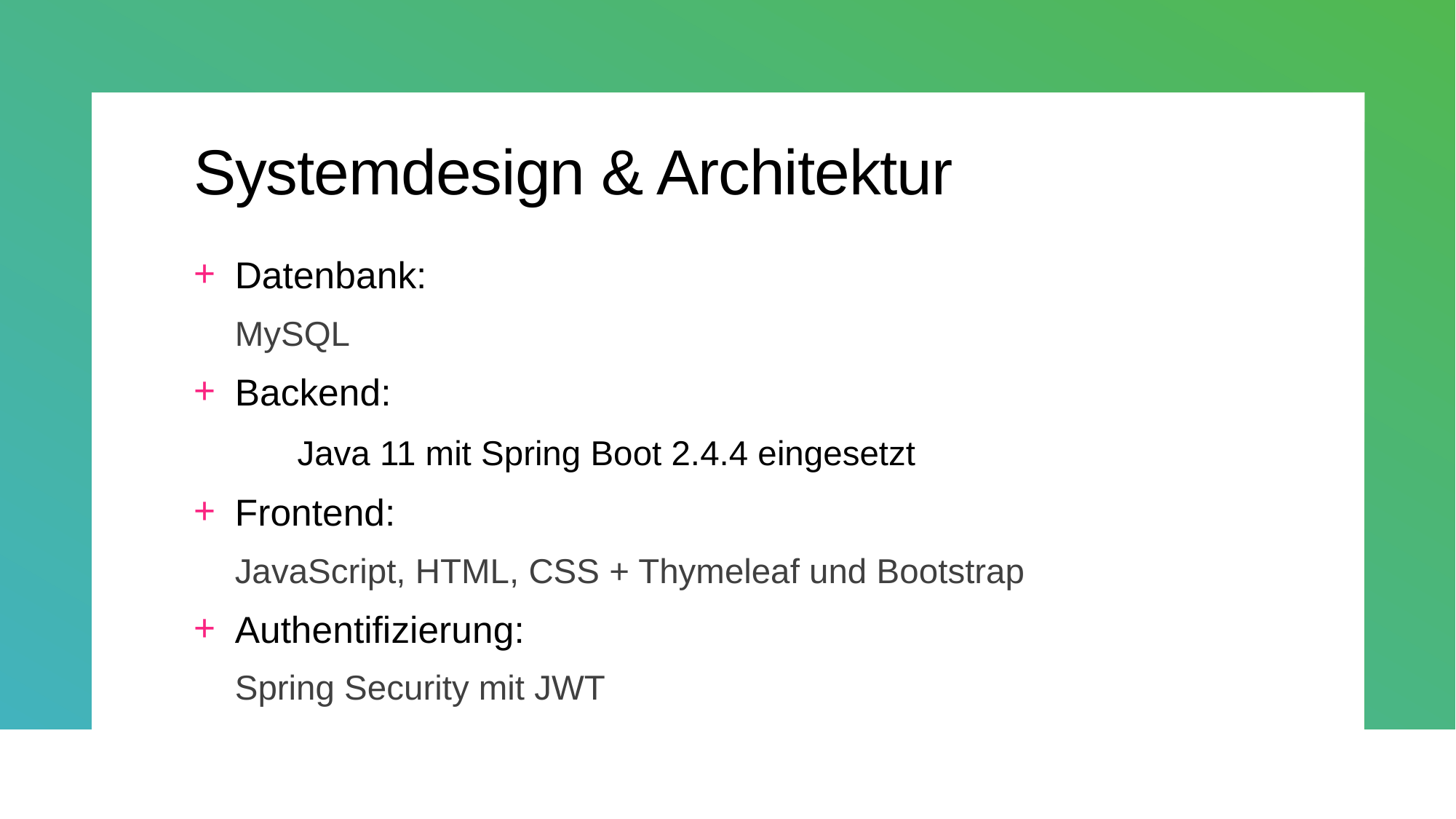

# Systemdesign & Architektur
Datenbank:
	MySQL
Backend:
	Java 11 mit Spring Boot 2.4.4 eingesetzt
Frontend:
	JavaScript, HTML, CSS + Thymeleaf und Bootstrap
Authentifizierung:
	Spring Security mit JWT